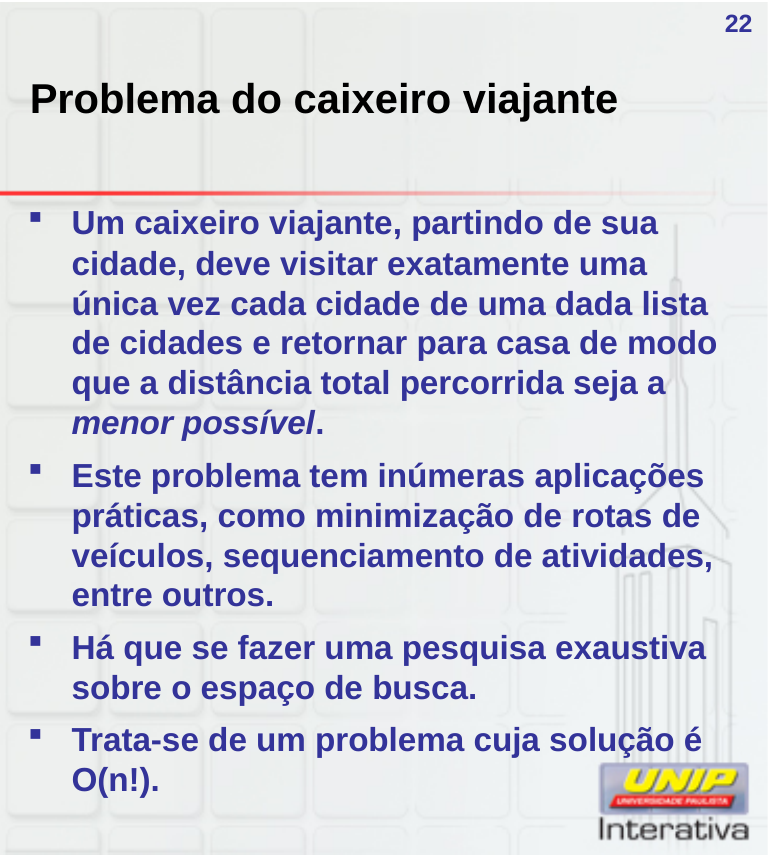

# Problema do caixeiro viajante
22
Um caixeiro viajante, partindo de sua cidade, deve visitar exatamente uma única vez cada cidade de uma dada lista de cidades e retornar para casa de modo que a distância total percorrida seja a menor possível.
Este problema tem inúmeras aplicações práticas, como minimização de rotas de veículos, sequenciamento de atividades, entre outros.
Há que se fazer uma pesquisa exaustiva sobre o espaço de busca.
Trata-se de um problema cuja solução é O(n!).